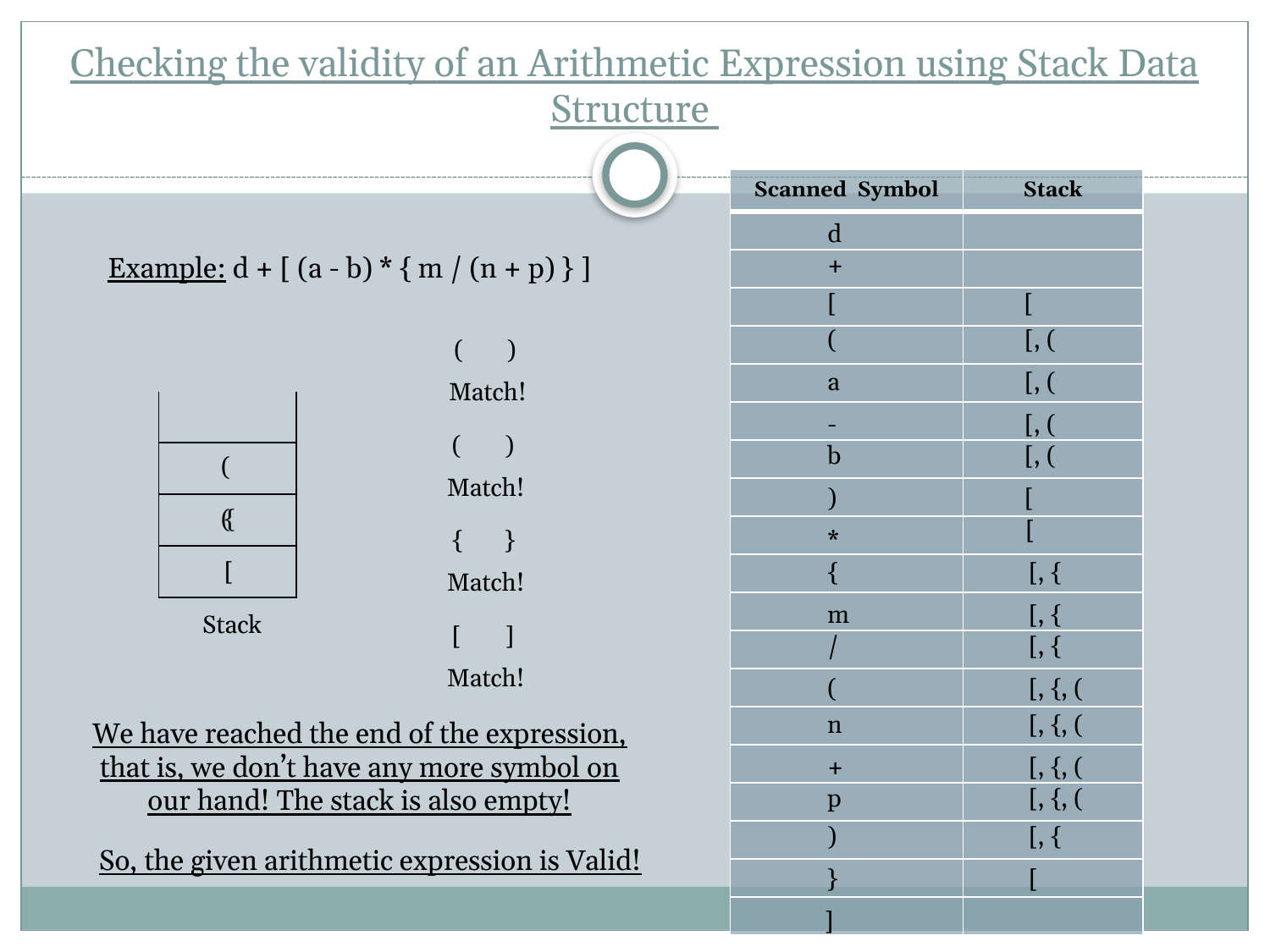

# Checking the validity of an Arithmetic Expression using Stack Data Structure
| Scanned Symbol | Stack |
| --- | --- |
|  |  |
|  |  |
|  |  |
|  |  |
|  |  |
|  |  |
|  |  |
|  |  |
|  |  |
|  |  |
|  |  |
|  |  |
|  |  |
|  |  |
|  |  |
|  |  |
|  |  |
|  |  |
|  |  |
d
Example: d + [ (a - b) * { m / (n + p) } ]
+
[
[
(
[, (
(
)
a
[, (
Match!
|  |
| --- |
|  |
|  |
|  |
-
[, (
(
)
b
[, (
(
Match!
)
[
(
{
[
*
{
}
[
{
[, {
Match!
m
[, {
Stack
[
]
/
[, {
Match!
(
[, {, (
n
[, {, (
We have reached the end of the expression, that is, we don’t have any more symbol on our hand! The stack is also empty!
+
[, {, (
p
[, {, (
[, {
)
So, the given arithmetic expression is Valid!
}
[
]